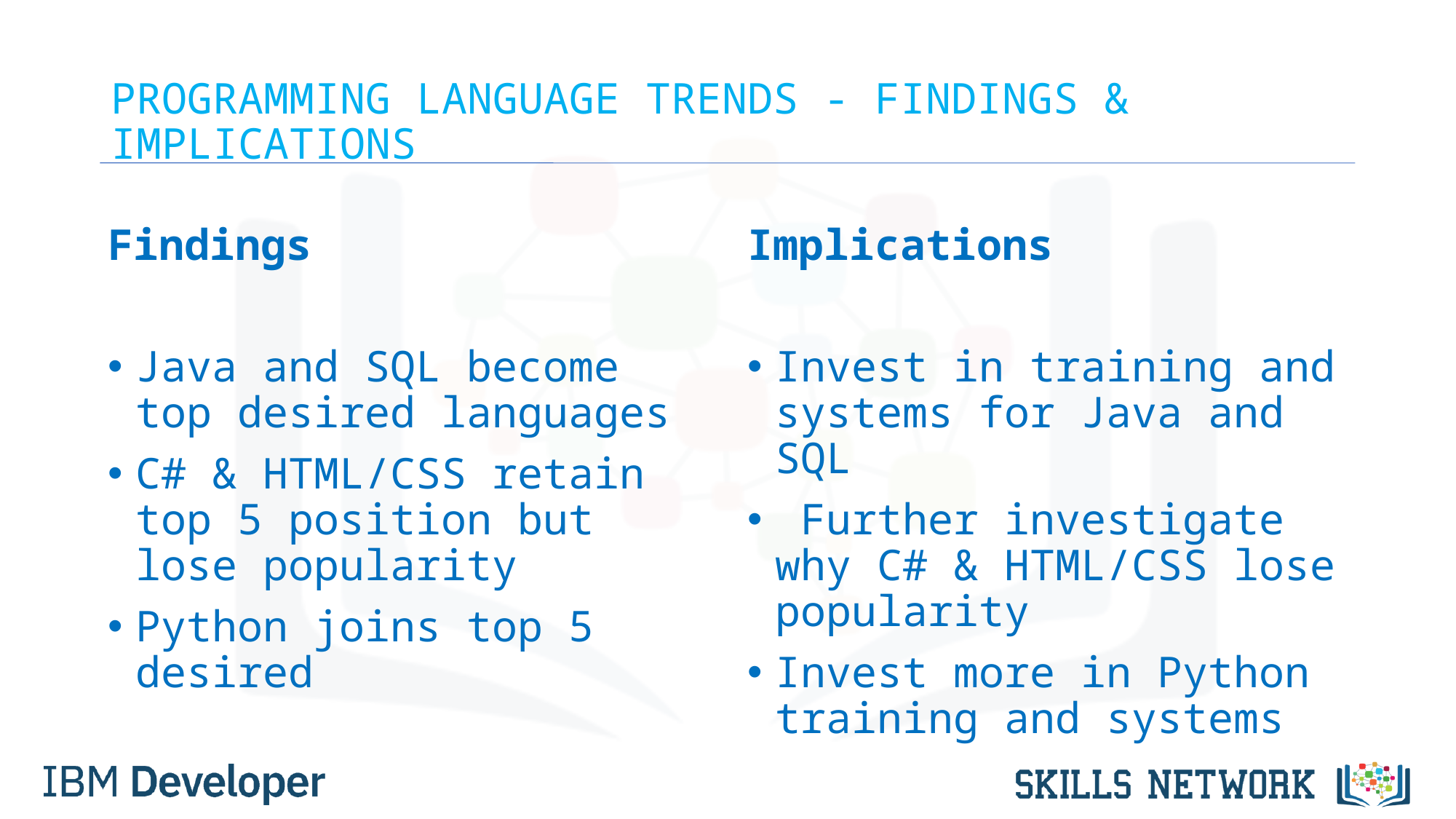

# PROGRAMMING LANGUAGE TRENDS - FINDINGS & IMPLICATIONS
Findings

Java and SQL become top desired languages
C# & HTML/CSS retain top 5 position but lose popularity
Python joins top 5 desired
Implications

Invest in training and systems for Java and SQL
 Further investigate why C# & HTML/CSS lose popularity
Invest more in Python training and systems